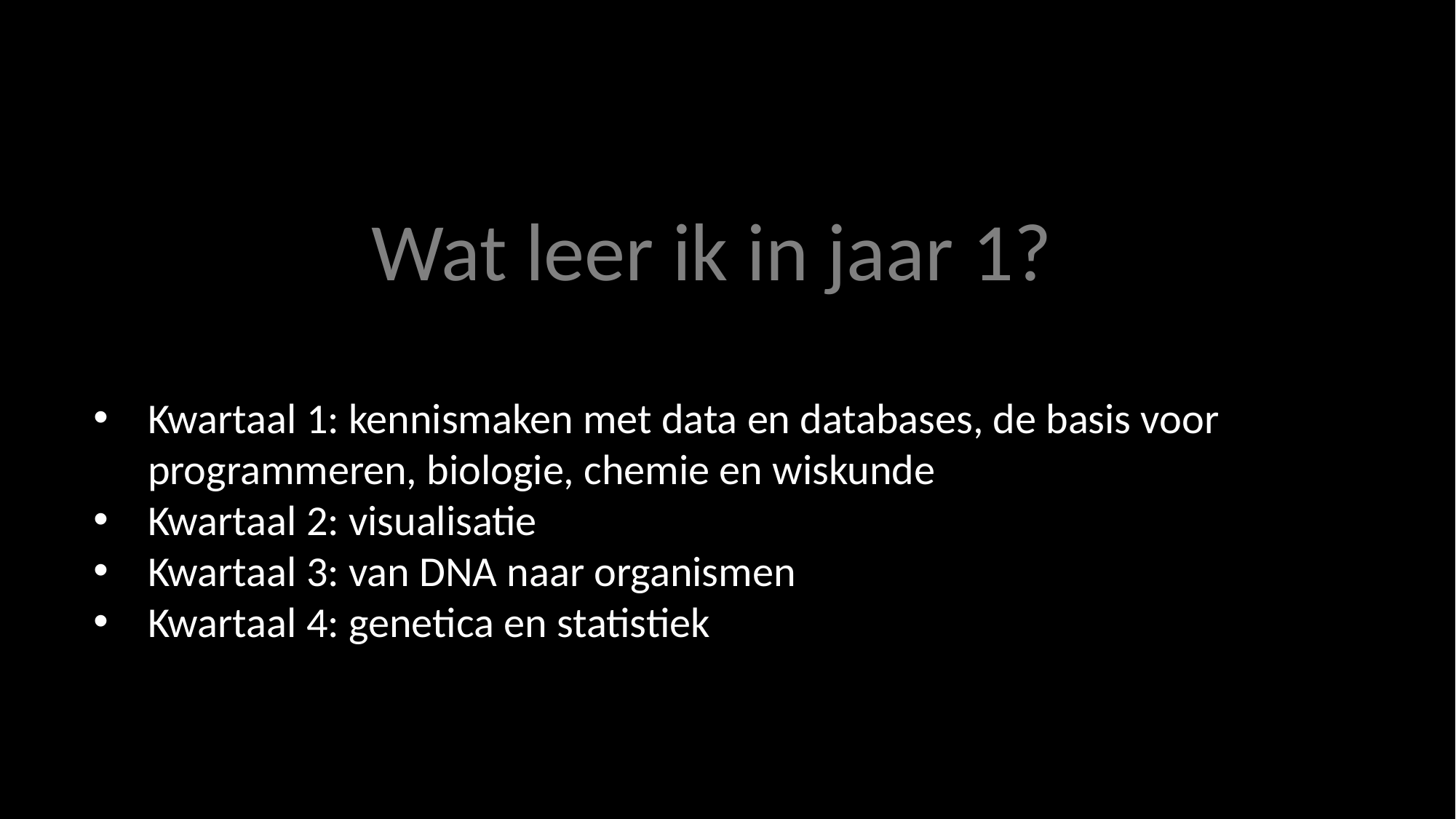

Wat leer ik in jaar 1?
Kwartaal 1: kennismaken met data en databases, de basis voor programmeren, biologie, chemie en wiskunde
Kwartaal 2: visualisatie
Kwartaal 3: van DNA naar organismen
Kwartaal 4: genetica en statistiek